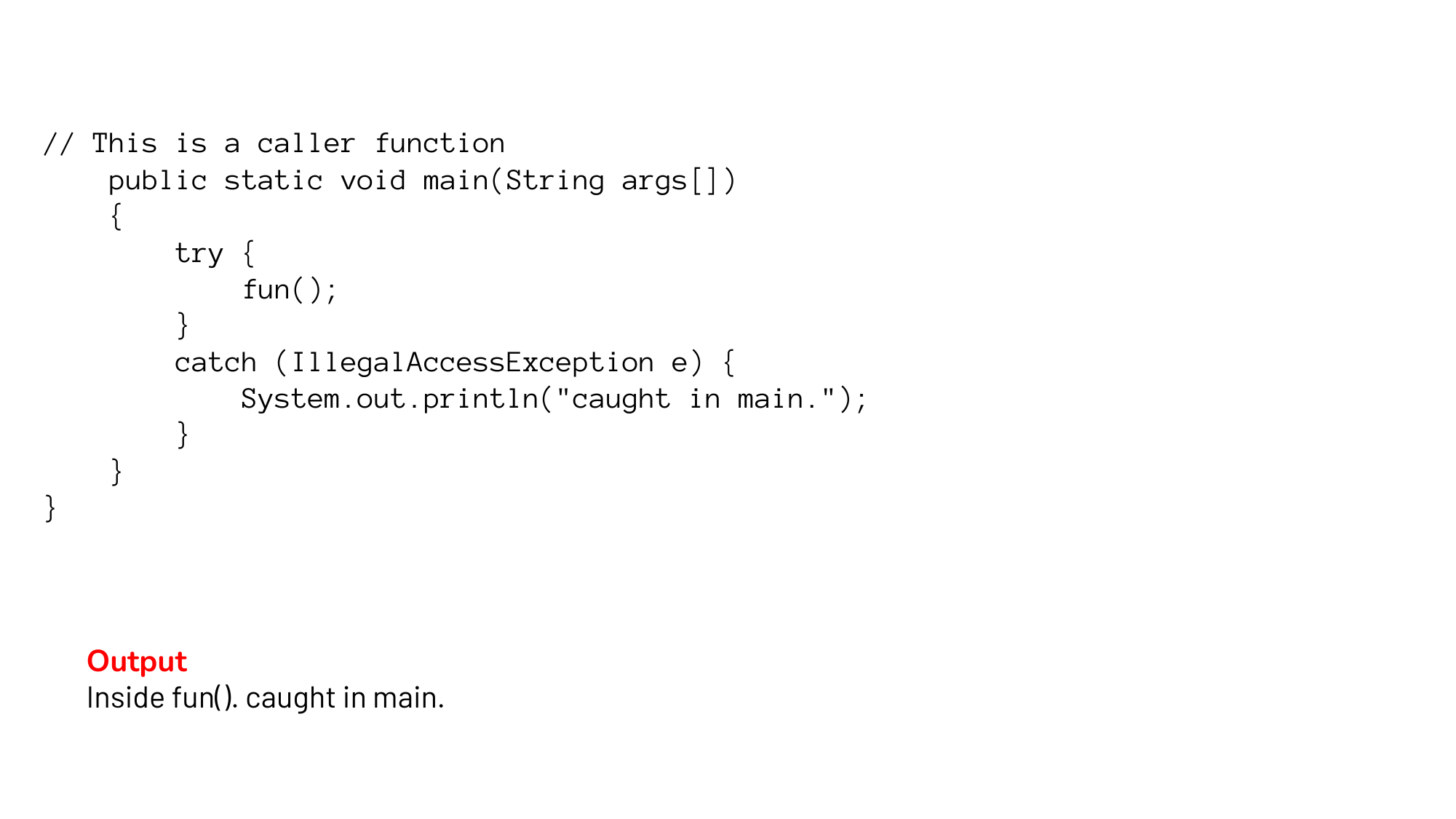

// This is a caller function
    public static void main(String args[])
    {
        try {
            fun();
        }
        catch (IllegalAccessException e) {
            System.out.println("caught in main.");
        }
    }
}
Output
Inside fun(). caught in main.